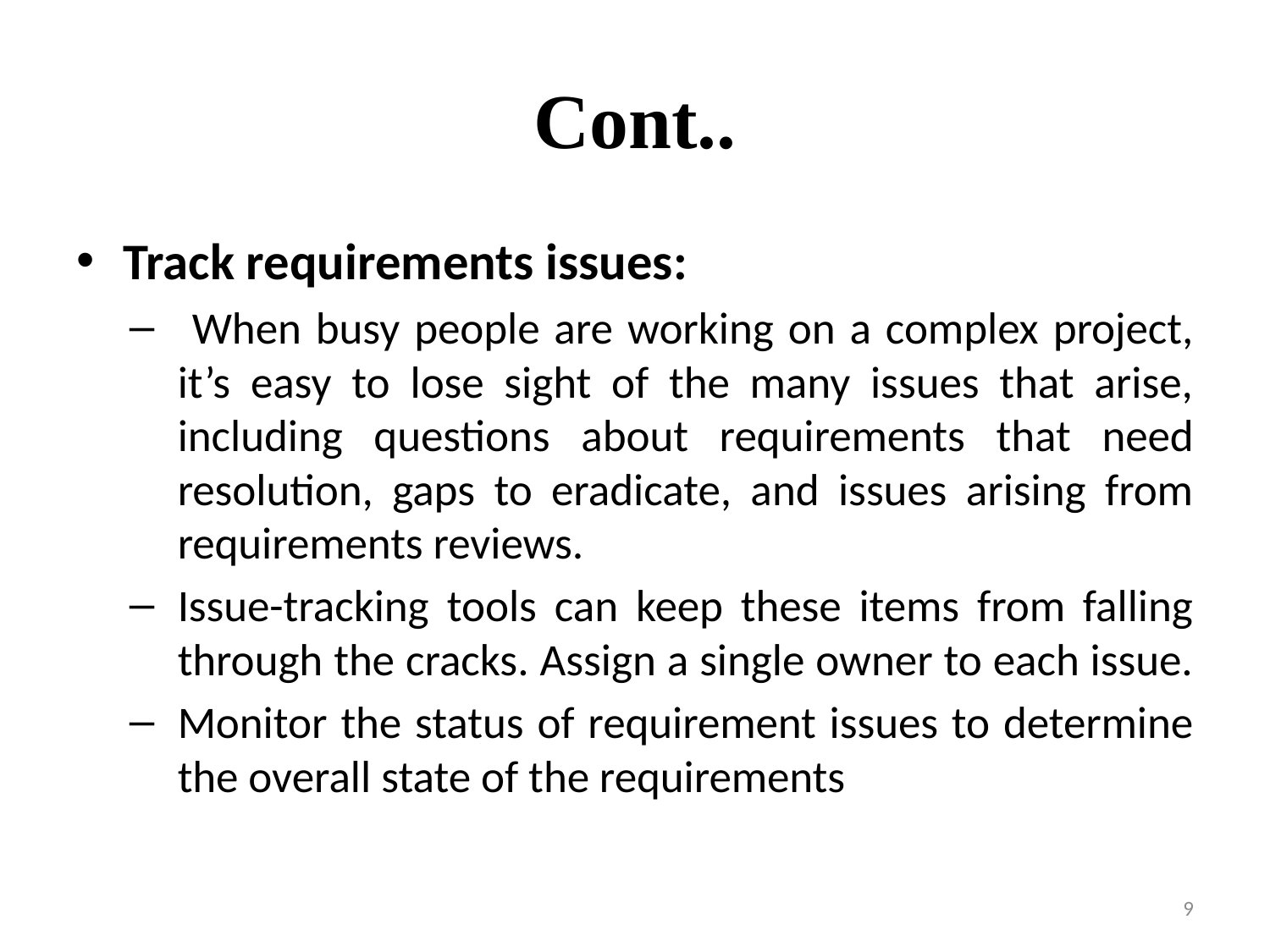

# Cont..
Track requirements issues:
 When busy people are working on a complex project, it’s easy to lose sight of the many issues that arise, including questions about requirements that need resolution, gaps to eradicate, and issues arising from requirements reviews.
Issue-tracking tools can keep these items from falling through the cracks. Assign a single owner to each issue.
Monitor the status of requirement issues to determine the overall state of the requirements
9